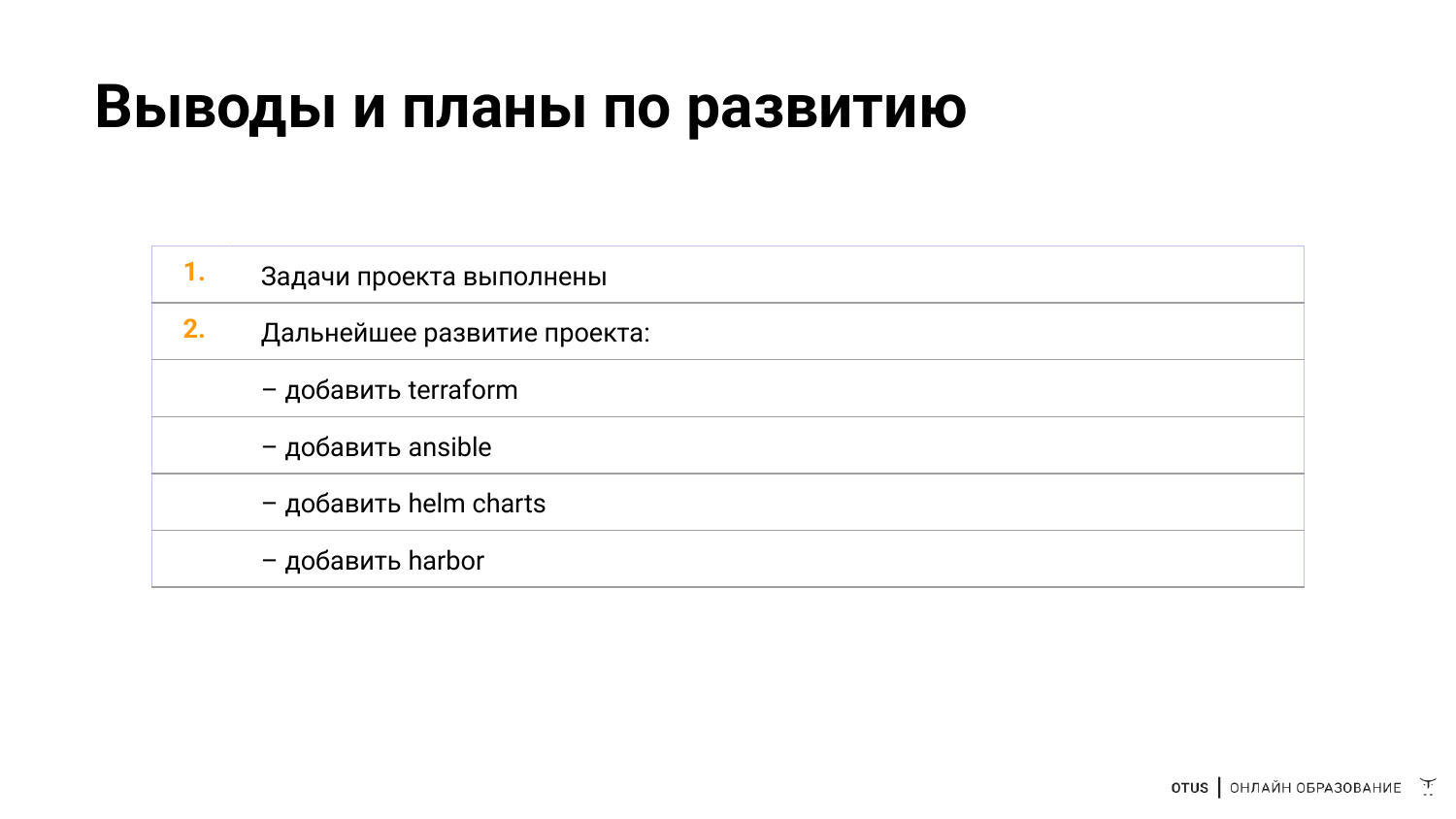

# Выводы и планы по развитию

| 1. | Задачи проекта выполнены |
| --- | --- |
| 2. | Дальнейшее развитие проекта: |
|  | – добавить terraform |
|  | – добавить ansible |
|  | – добавить helm charts |
|  | – добавить harbor |